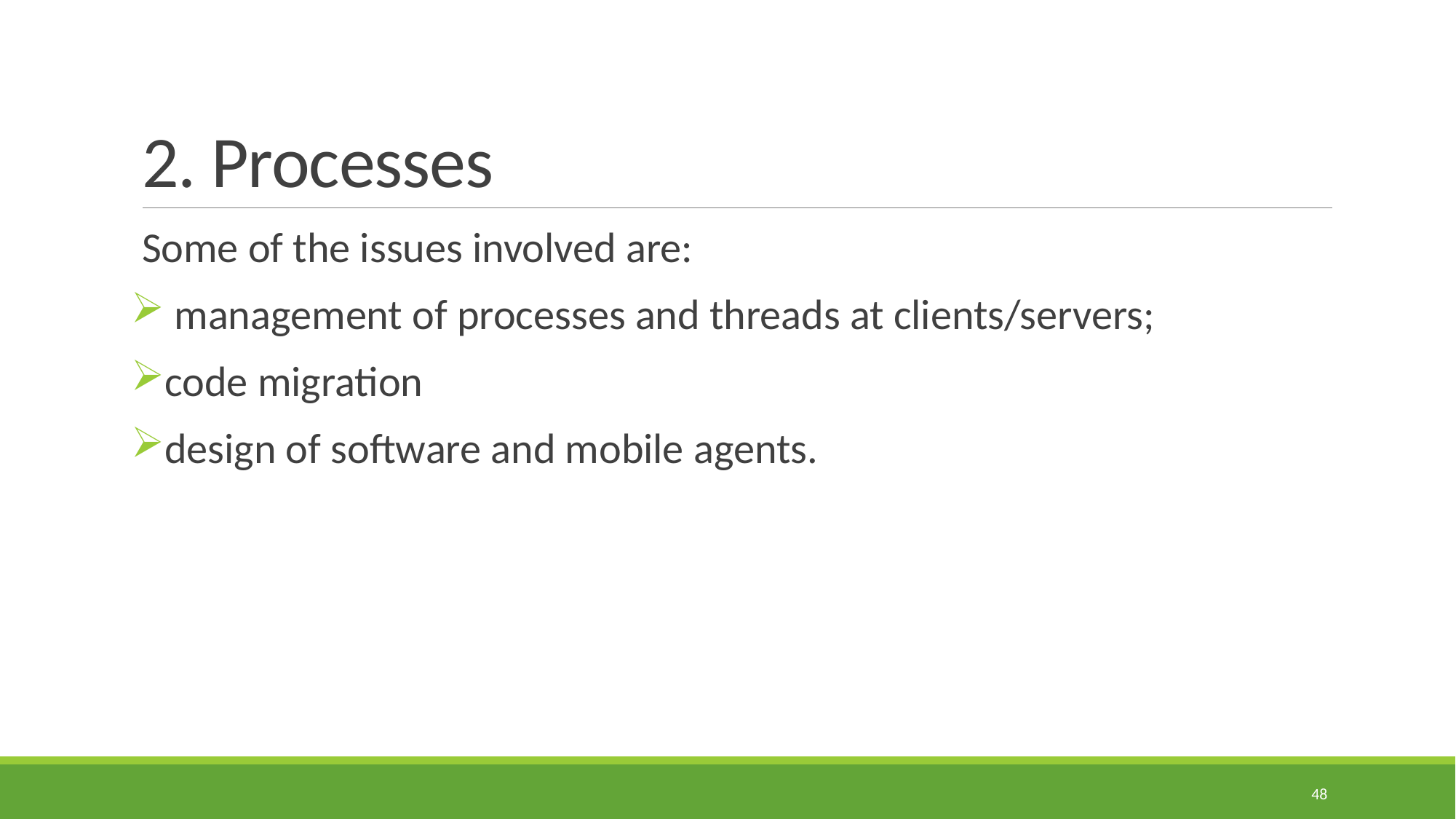

# 2. Processes
Some of the issues involved are:
 management of processes and threads at clients/servers;
code migration
design of software and mobile agents.
48